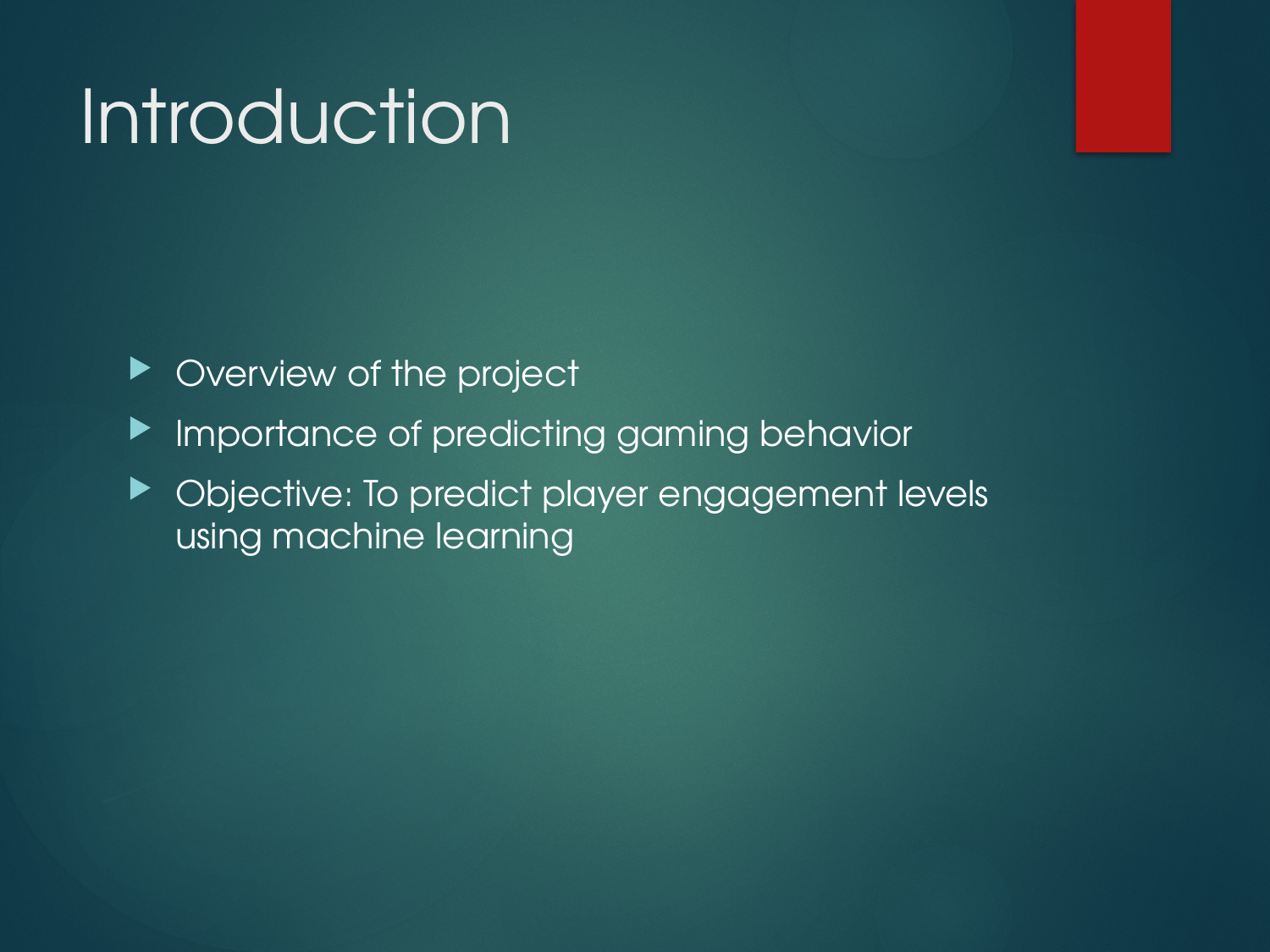

# Introduction

Overview of the project
Importance of predicting gaming behavior
Objective: To predict player engagement levels using machine learning